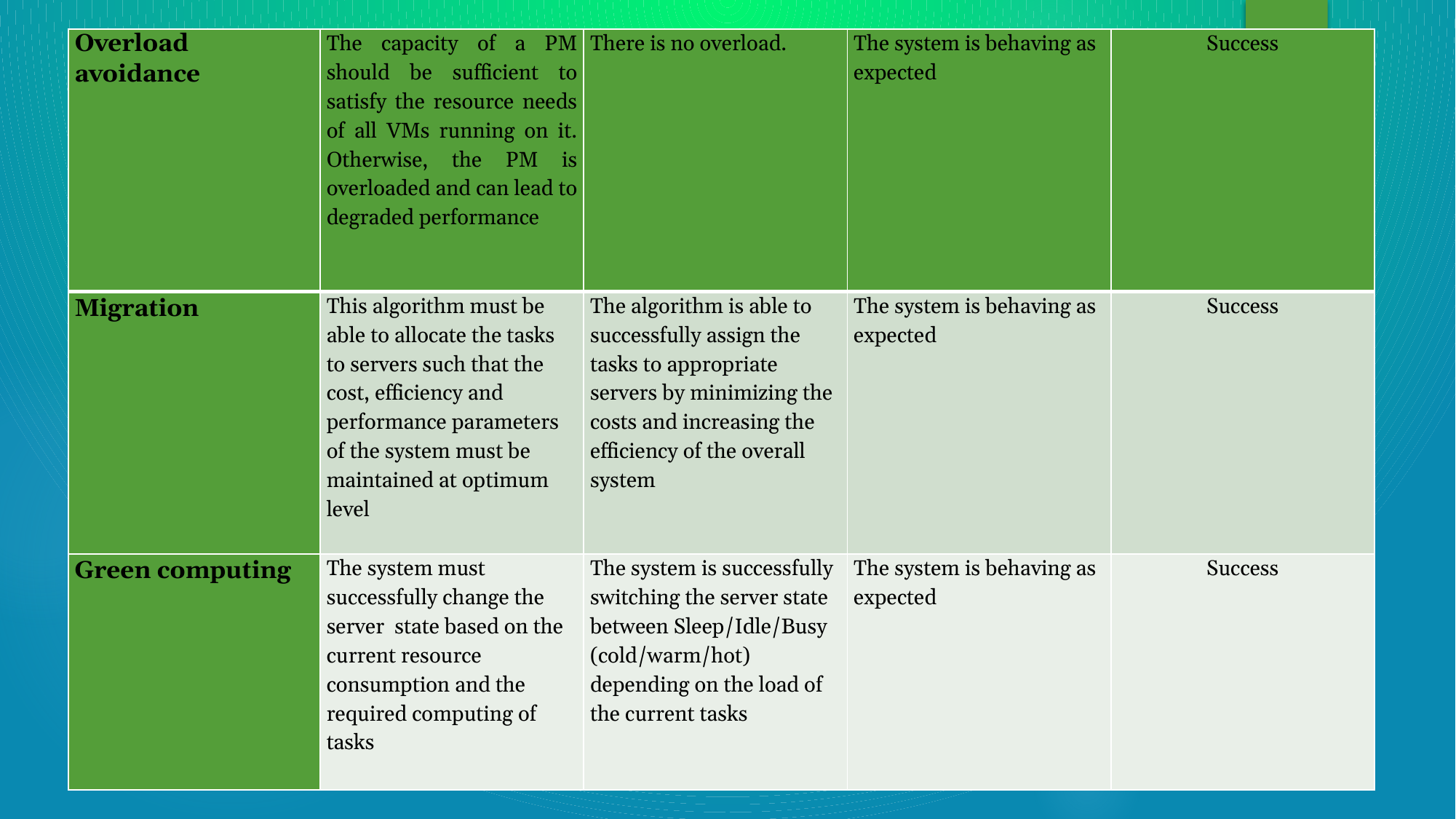

| Overload avoidance | The capacity of a PM should be sufficient to satisfy the resource needs of all VMs running on it. Otherwise, the PM is overloaded and can lead to degraded performance | There is no overload. | The system is behaving as expected | Success |
| --- | --- | --- | --- | --- |
| Migration | This algorithm must be able to allocate the tasks to servers such that the cost, efficiency and performance parameters of the system must be maintained at optimum level | The algorithm is able to successfully assign the tasks to appropriate servers by minimizing the costs and increasing the efficiency of the overall system | The system is behaving as expected | Success |
| Green computing | The system must successfully change the server state based on the current resource consumption and the required computing of tasks | The system is successfully switching the server state between Sleep/Idle/Busy (cold/warm/hot) depending on the load of the current tasks | The system is behaving as expected | Success |